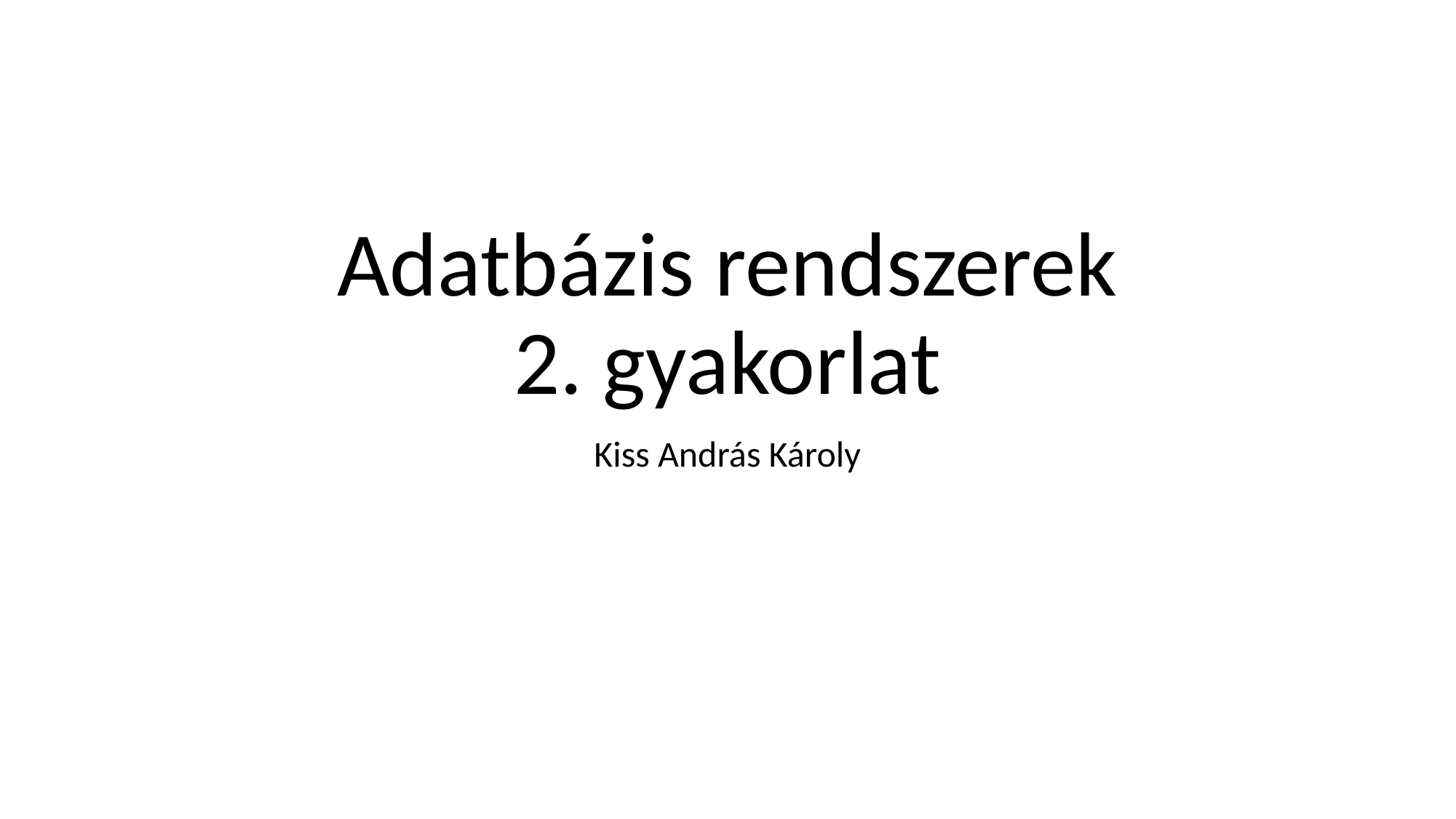

# Adatbázis rendszerek 2. gyakorlat
Kiss András Károly